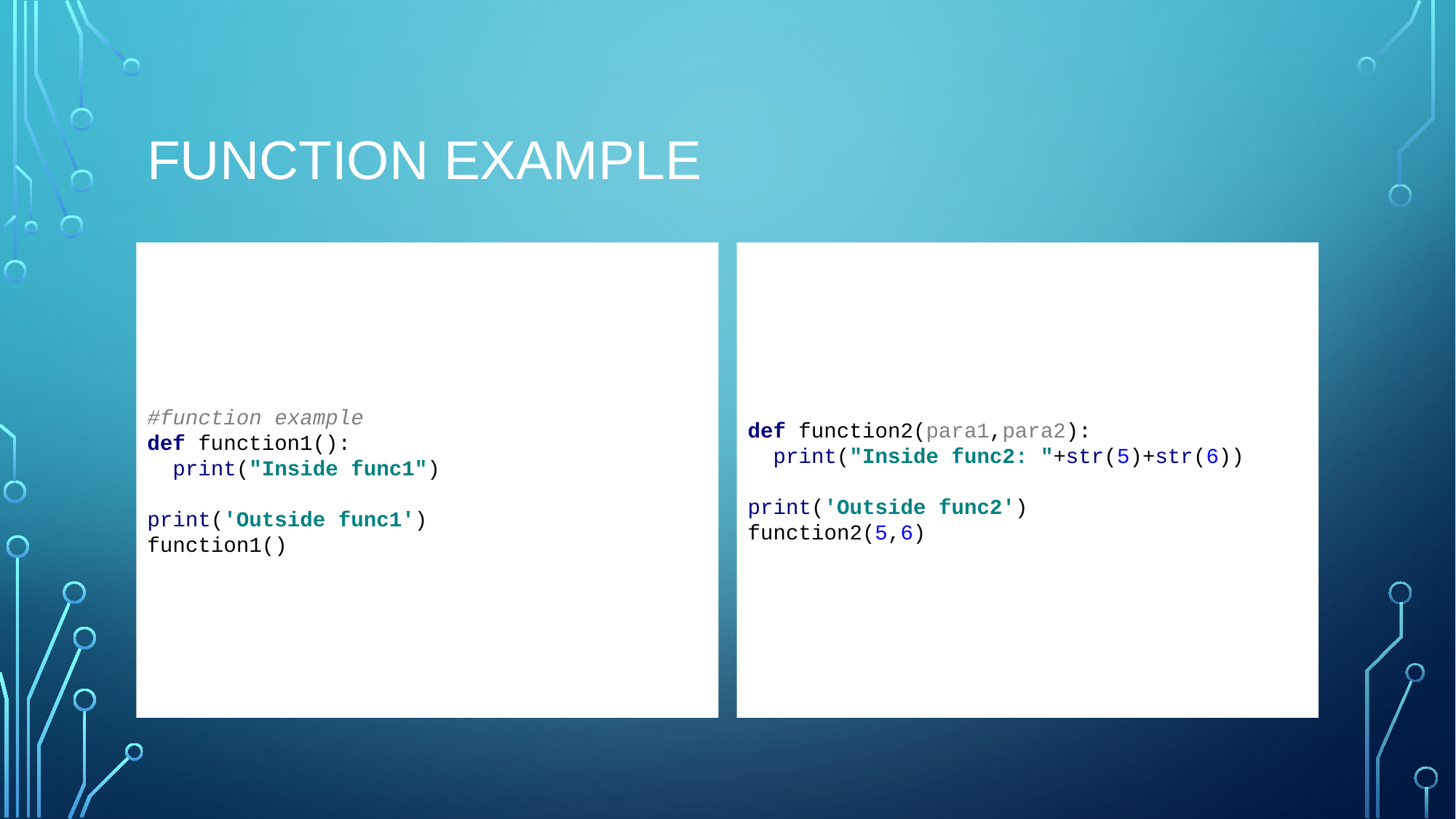

# Function example
#function example
def function1():
  print("Inside func1")
print('Outside func1')
function1()
def function2(para1,para2):
  print("Inside func2: "+str(5)+str(6))
print('Outside func2')
function2(5,6)